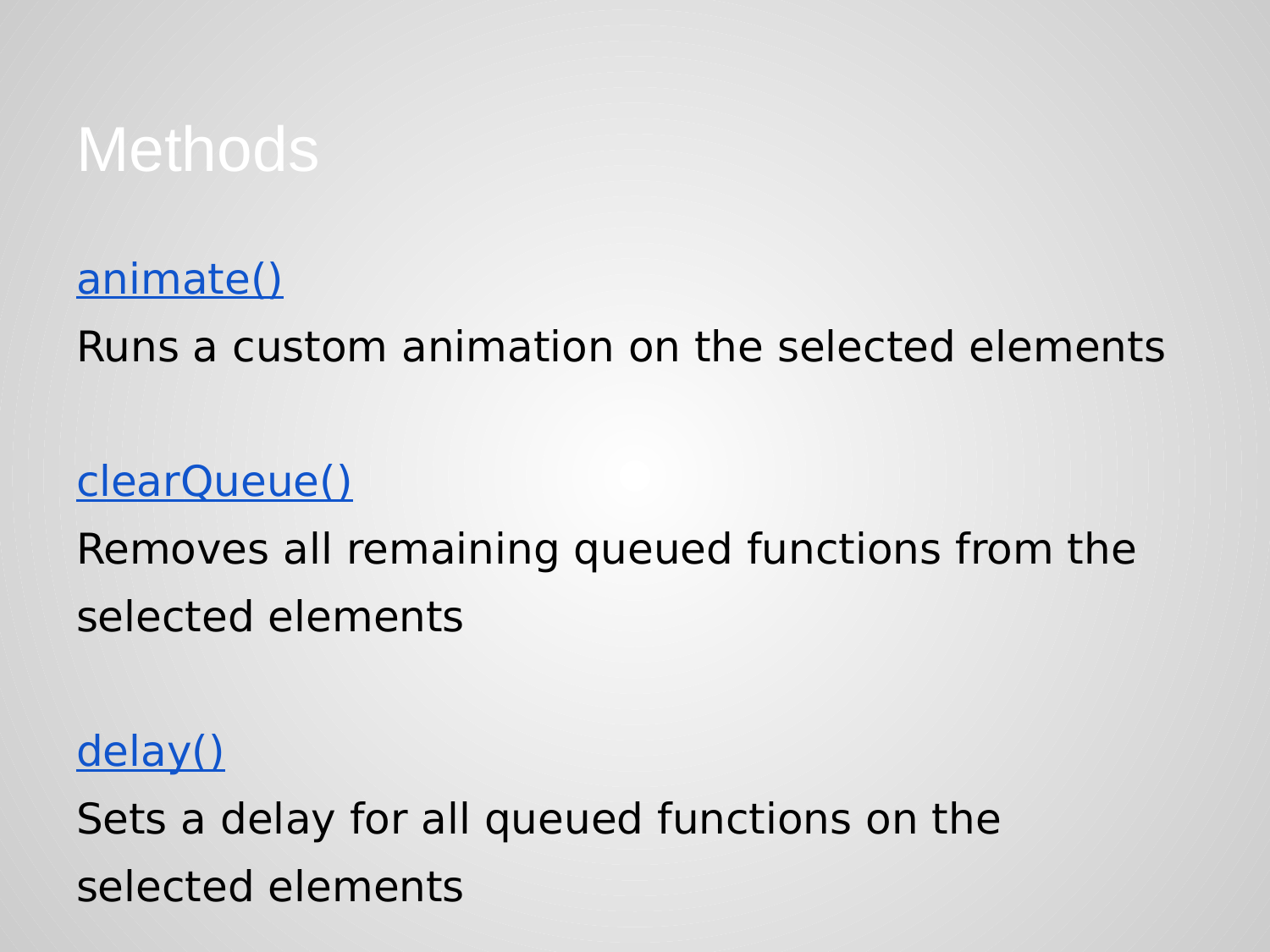

# Methods
animate()
Runs a custom animation on the selected elements

clearQueue()
Removes all remaining queued functions from the selected elements

delay()
Sets a delay for all queued functions on the selected elements